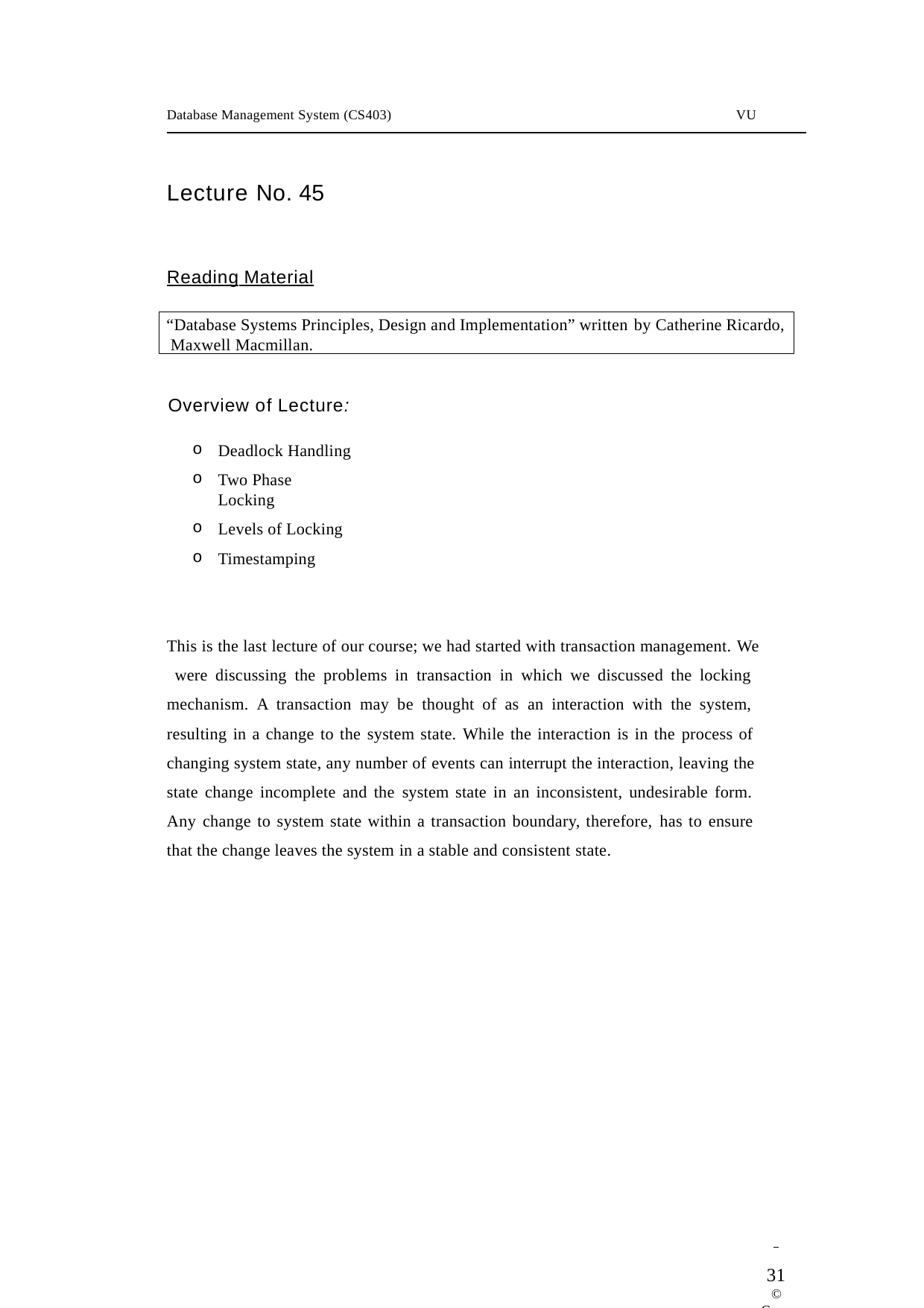

Database Management System (CS403)
VU

Lecture No. 45
Reading Material
“Database Systems Principles, Design and Implementation” written by Catherine Ricardo,  Maxwell Macmillan.
Overview of Lecture:

Deadlock Handling
Two Phase Locking
Levels of Locking
Timestamping
This is the last lecture of our course; we had started with transaction management. We  were discussing the problems in transaction in which we discussed the locking  mechanism. A transaction may be thought of as an interaction with the system,  resulting in a change to the system state. While the interaction is in the process of  changing system state, any number of events can interrupt the interaction, leaving the  state change incomplete and the system state in an inconsistent, undesirable form.  Any change to system state within a transaction boundary, therefore, has to ensure  that the change leaves the system in a stable and consistent state.
 	31
© Copyright Virtual University of Pakistan